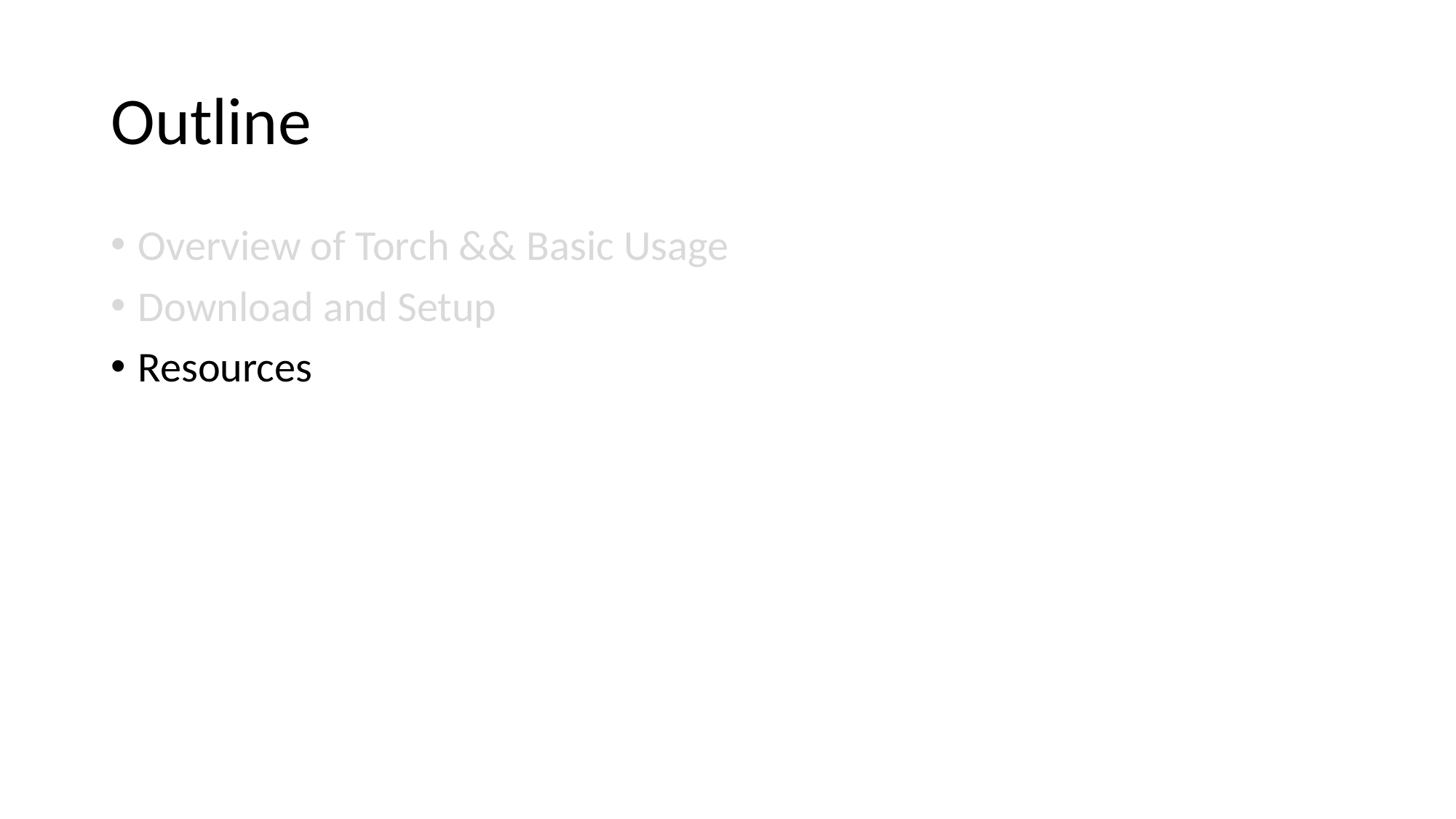

# Outline
Overview of Torch && Basic Usage
Download and Setup
Resources